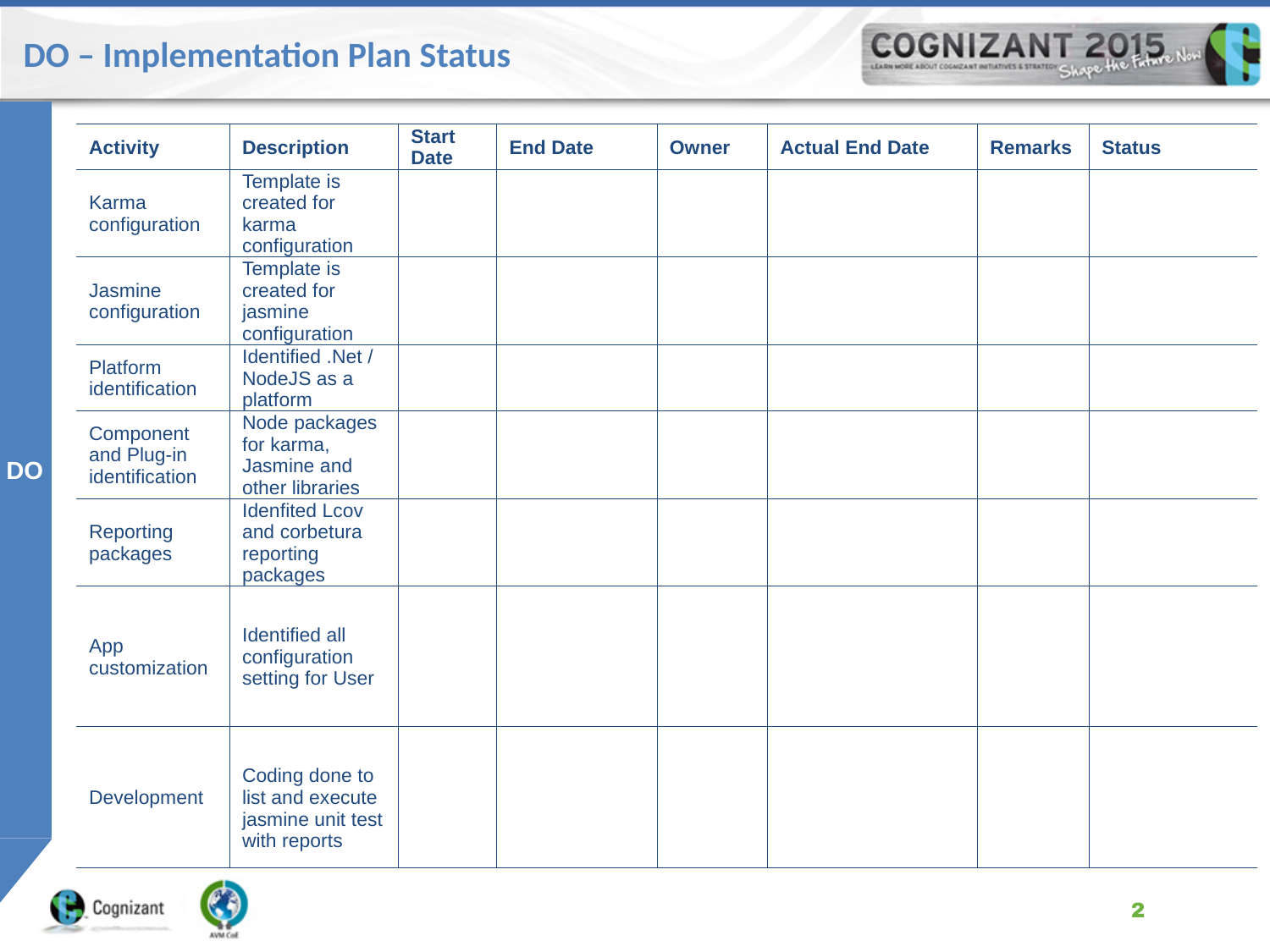

# DO – Implementation Plan Status
DO

| Activity | Description | Start Date | End Date | Owner | Actual End Date | Remarks | Status |
| --- | --- | --- | --- | --- | --- | --- | --- |
| Karma configuration | Template is created for karma configuration |  |  |  |  |  |  |
| Jasmine configuration | Template is created for jasmine configuration |  |  |  |  |  |  |
| Platform identification | Identified .Net / NodeJS as a platform |  |  |  |  |  |  |
| Component and Plug-in identification | Node packages for karma, Jasmine and other libraries |  |  |  |  |  |  |
| Reporting packages | Idenfited Lcov and corbetura reporting packages |  |  |  |  |  |  |
| App customization | Identified all configuration setting for User |  |  |  |  |  |  |
| Development | Coding done to list and execute jasmine unit test with reports |  |  |  |  |  |  |
2